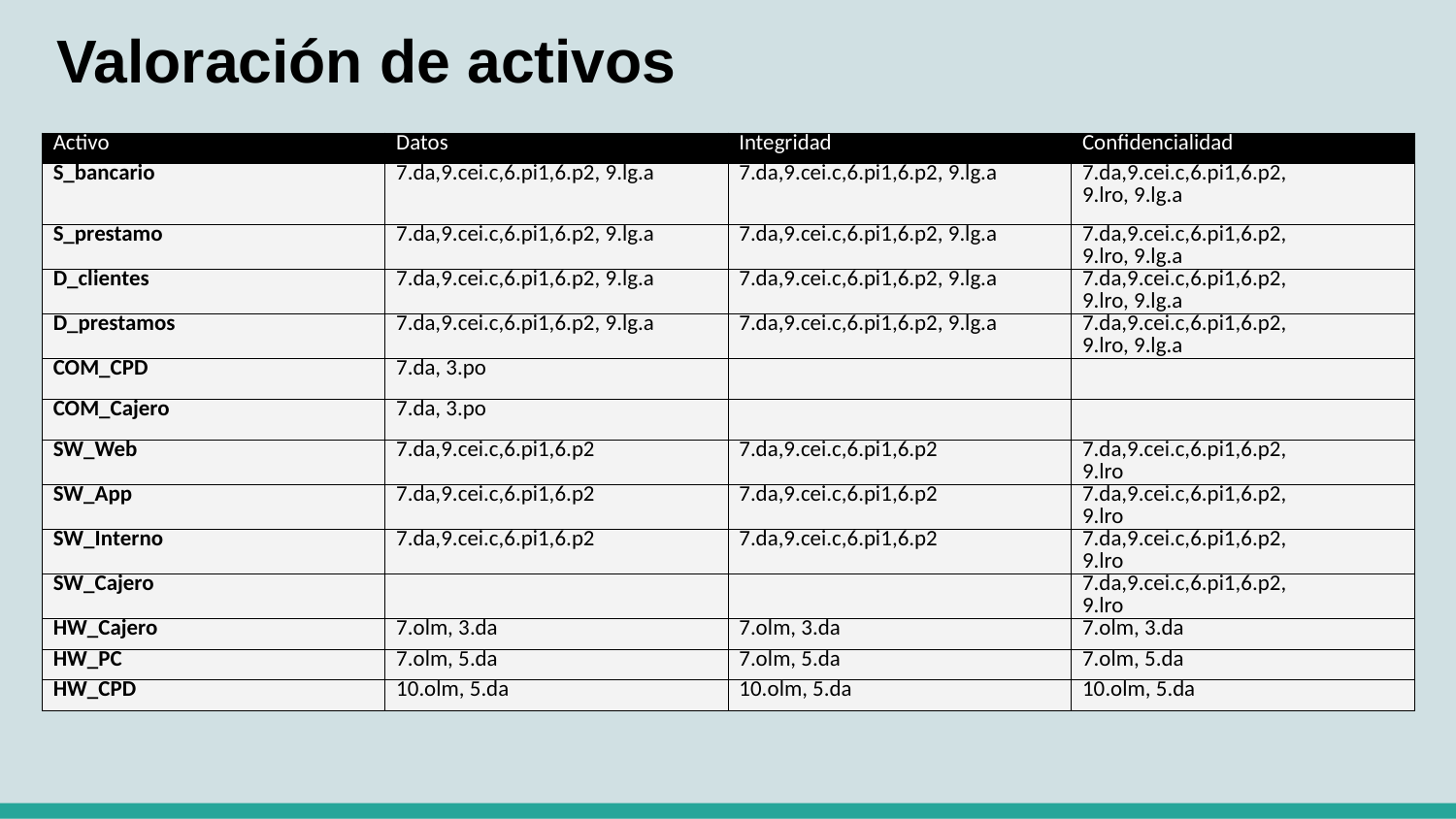

# Valoración de activos
| Activo | Datos | Integridad | Confidencialidad |
| --- | --- | --- | --- |
| S\_bancario | 7.da,9.cei.c,6.pi1,6.p2, 9.lg.a | 7.da,9.cei.c,6.pi1,6.p2, 9.lg.a | 7.da,9.cei.c,6.pi1,6.p2, 9.lro, 9.lg.a |
| S\_prestamo | 7.da,9.cei.c,6.pi1,6.p2, 9.lg.a | 7.da,9.cei.c,6.pi1,6.p2, 9.lg.a | 7.da,9.cei.c,6.pi1,6.p2, 9.lro, 9.lg.a |
| D\_clientes | 7.da,9.cei.c,6.pi1,6.p2, 9.lg.a | 7.da,9.cei.c,6.pi1,6.p2, 9.lg.a | 7.da,9.cei.c,6.pi1,6.p2, 9.lro, 9.lg.a |
| D\_prestamos | 7.da,9.cei.c,6.pi1,6.p2, 9.lg.a | 7.da,9.cei.c,6.pi1,6.p2, 9.lg.a | 7.da,9.cei.c,6.pi1,6.p2, 9.lro, 9.lg.a |
| COM\_CPD | 7.da, 3.po |  |  |
| COM\_Cajero | 7.da, 3.po |  |  |
| SW\_Web | 7.da,9.cei.c,6.pi1,6.p2 | 7.da,9.cei.c,6.pi1,6.p2 | 7.da,9.cei.c,6.pi1,6.p2, 9.lro |
| SW\_App | 7.da,9.cei.c,6.pi1,6.p2 | 7.da,9.cei.c,6.pi1,6.p2 | 7.da,9.cei.c,6.pi1,6.p2, 9.lro |
| SW\_Interno | 7.da,9.cei.c,6.pi1,6.p2 | 7.da,9.cei.c,6.pi1,6.p2 | 7.da,9.cei.c,6.pi1,6.p2, 9.lro |
| SW\_Cajero |  |  | 7.da,9.cei.c,6.pi1,6.p2, 9.lro |
| HW\_Cajero | 7.olm, 3.da | 7.olm, 3.da | 7.olm, 3.da |
| HW\_PC | 7.olm, 5.da | 7.olm, 5.da | 7.olm, 5.da |
| HW\_CPD | 10.olm, 5.da | 10.olm, 5.da | 10.olm, 5.da |